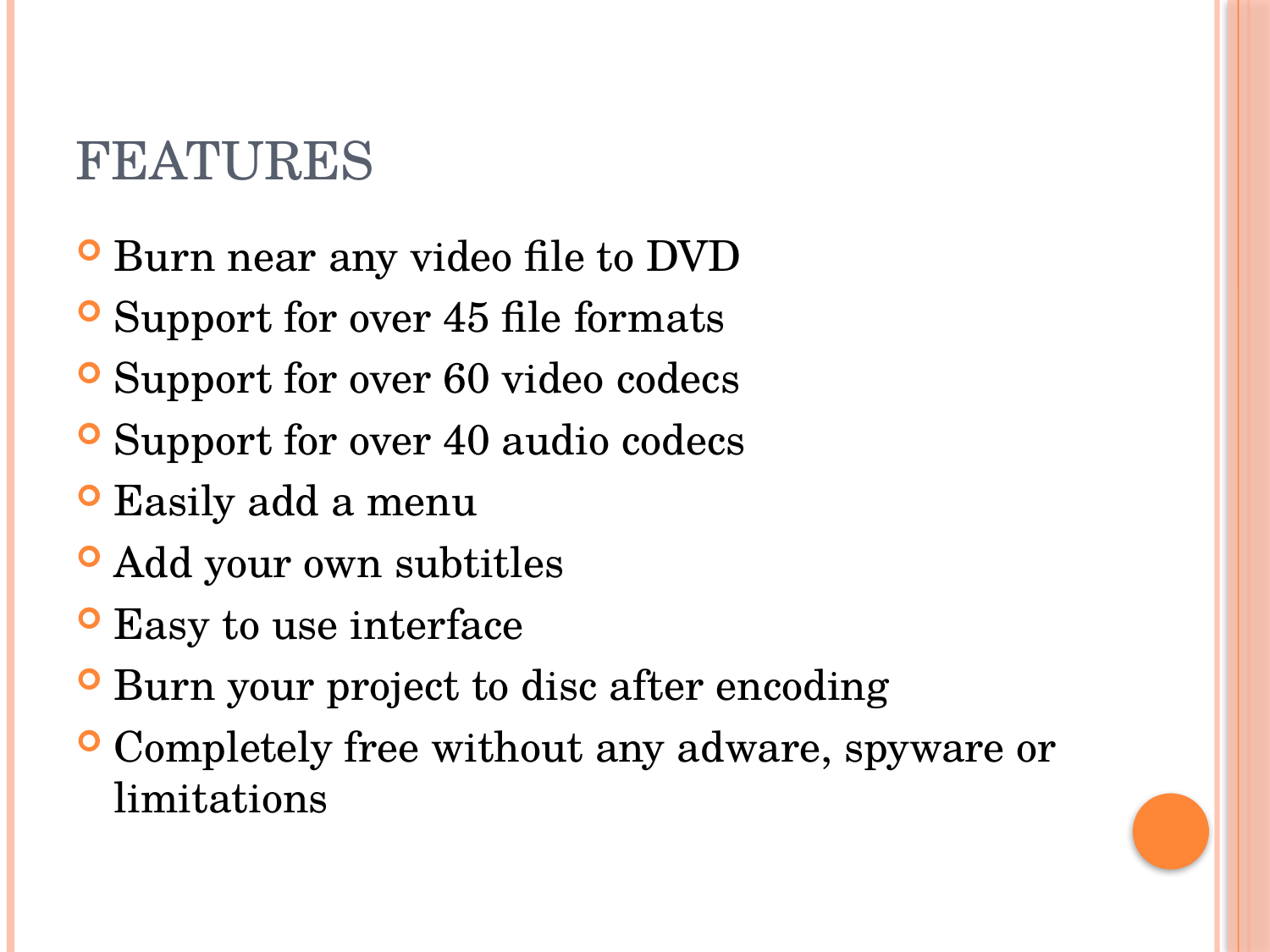

# Features
Burn near any video file to DVD
Support for over 45 file formats
Support for over 60 video codecs
Support for over 40 audio codecs
Easily add a menu
Add your own subtitles
Easy to use interface
Burn your project to disc after encoding
Completely free without any adware, spyware or limitations